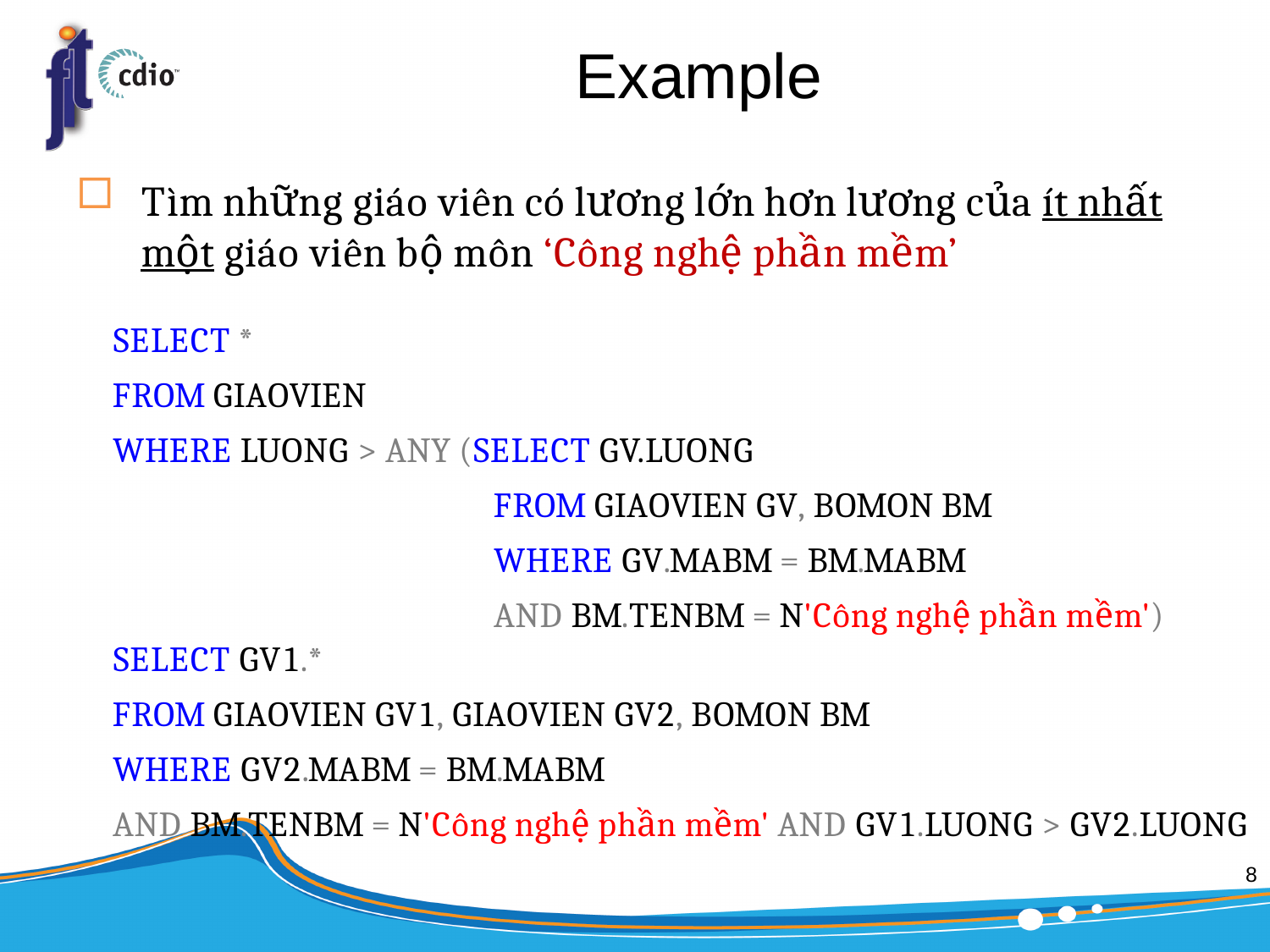

# Example
Tìm những giáo viên có lương lớn hơn lương của ít nhất một giáo viên bộ môn ‘Công nghệ phần mềm’
SELECT *
FROM GIAOVIEN
WHERE LUONG > ANY (SELECT GV.LUONG
			FROM GIAOVIEN GV, BOMON BM
			WHERE GV.MABM = BM.MABM
			AND BM.TENBM = N'Công nghệ phần mềm')
SELECT GV1.*
FROM GIAOVIEN GV1, GIAOVIEN GV2, BOMON BM
WHERE GV2.MABM = BM.MABM
AND BM.TENBM = N'Công nghệ phần mềm' AND GV1.LUONG > GV2.LUONG
8